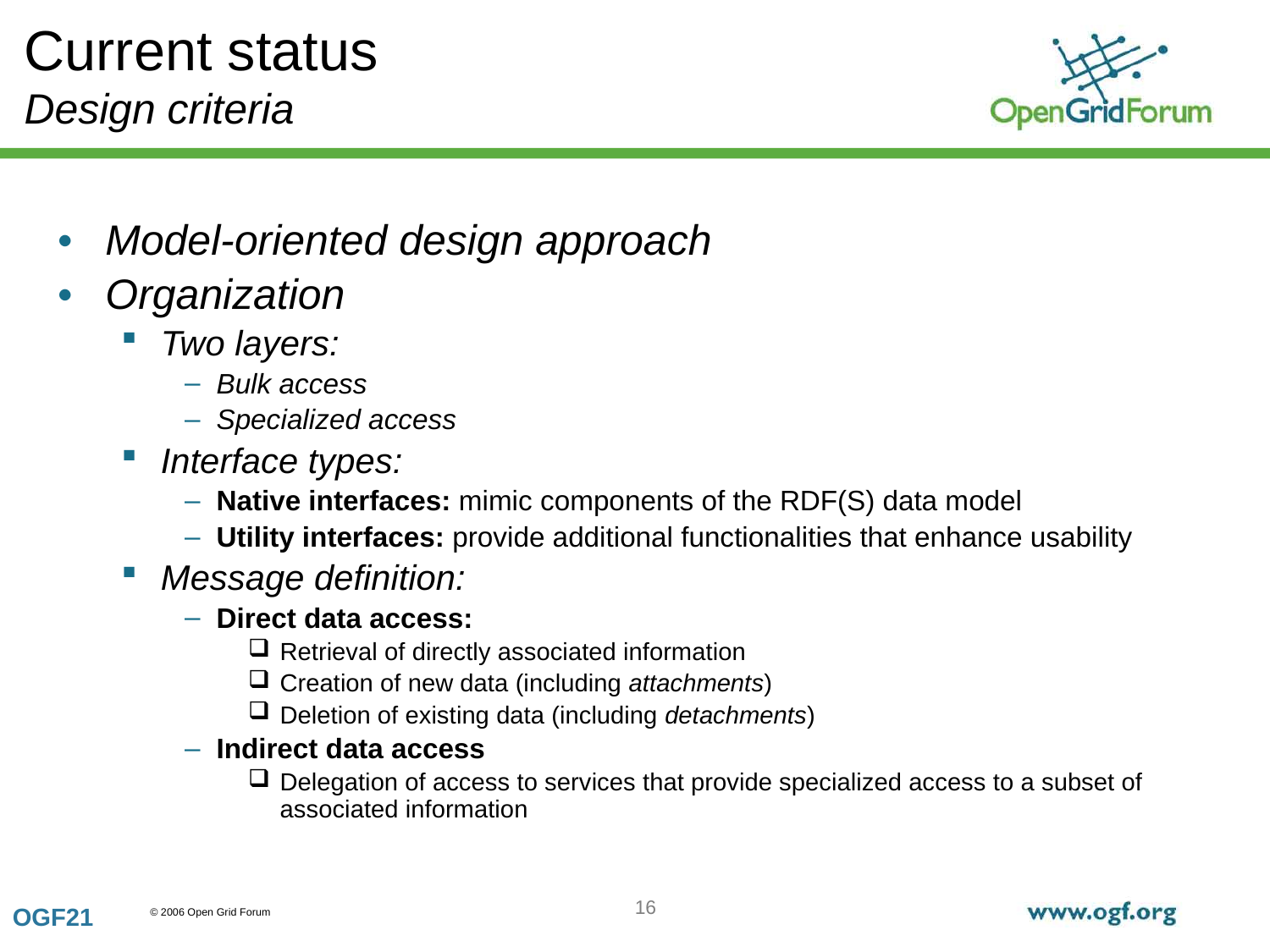

# Current status Design criteria
Model-oriented design approach
Organization
Two layers:
Bulk access
Specialized access
Interface types:
Native interfaces: mimic components of the RDF(S) data model
Utility interfaces: provide additional functionalities that enhance usability
Message definition:
Direct data access:
Retrieval of directly associated information
Creation of new data (including attachments)
Deletion of existing data (including detachments)
Indirect data access
Delegation of access to services that provide specialized access to a subset of associated information
16